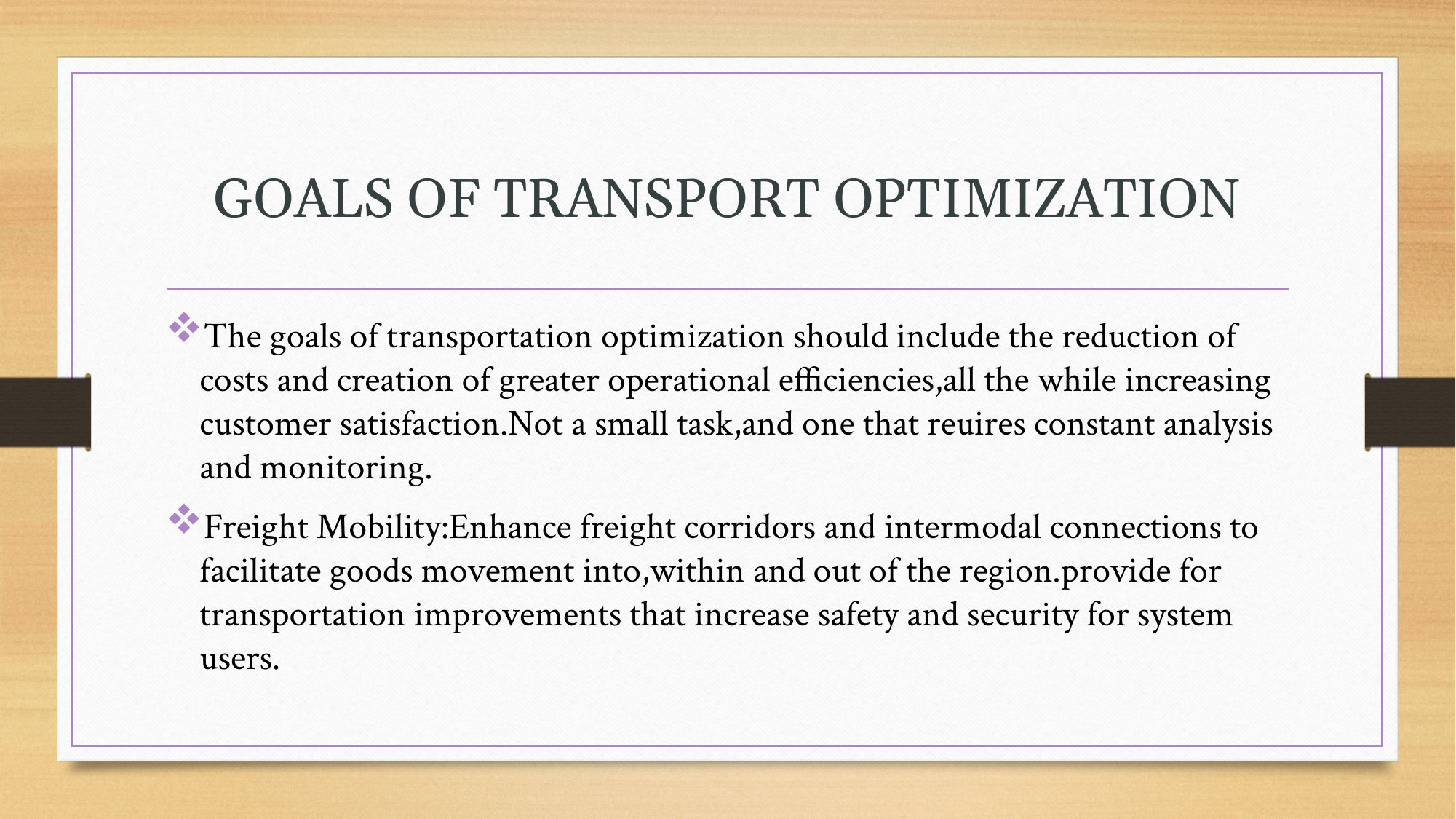

# GOALS OF TRANSPORT OPTIMIZATION
The goals of transportation optimization should include the reduction of costs and creation of greater operational efficiencies,all the while increasing customer satisfaction.Not a small task,and one that reuires constant analysis and monitoring.
Freight Mobility:Enhance freight corridors and intermodal connections to facilitate goods movement into,within and out of the region.provide for transportation improvements that increase safety and security for system users.